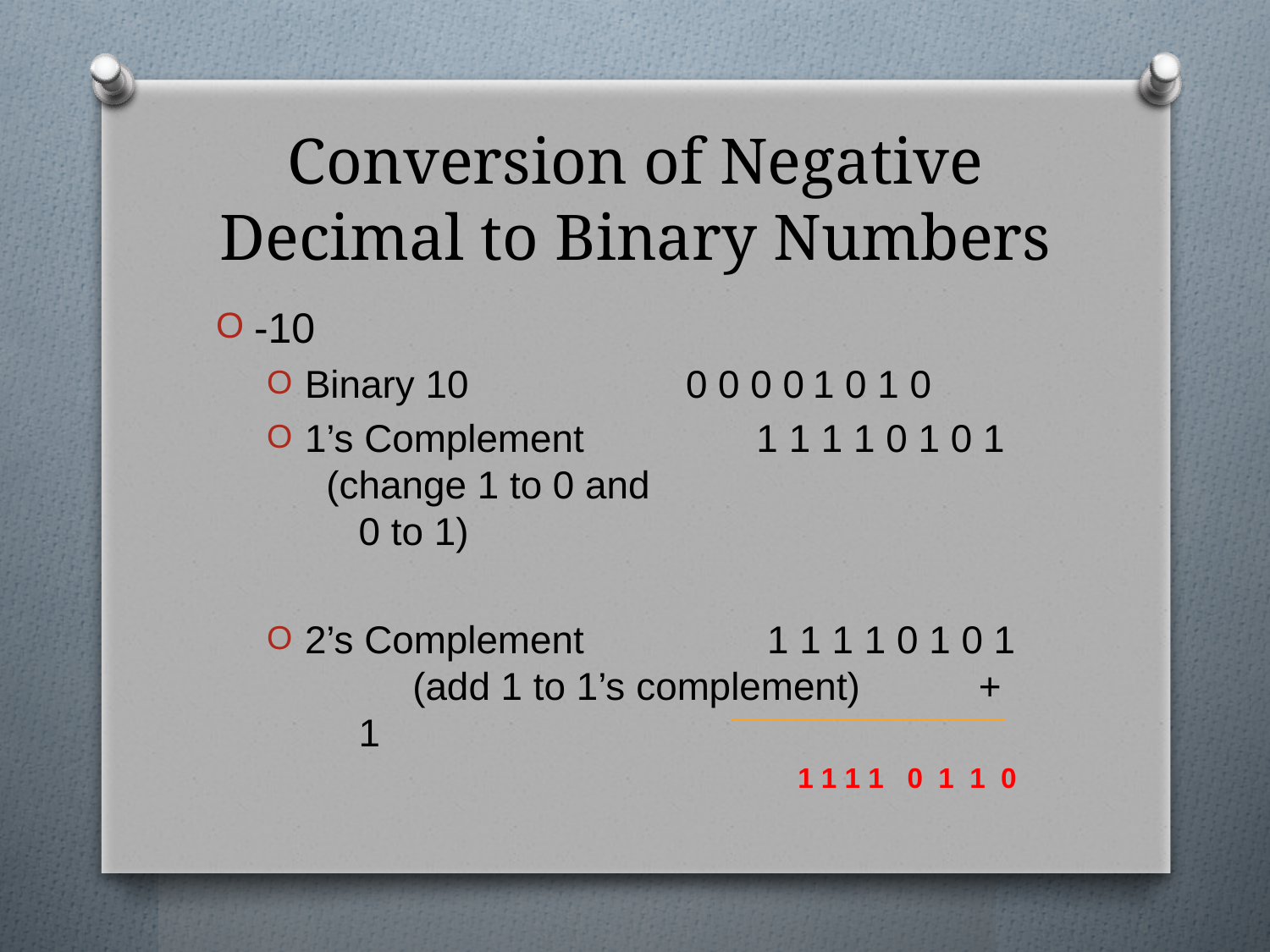

# Conversion of Negative Decimal to Binary Numbers
-10
Binary 10 		0 0 0 0	1 0 1 0
1’s Complement                1 1 1 1 0 1 0 1       (change 1 to 0 and                                           0 to 1)

2’s Complement                 1 1 1 1 0 1 0 1              (add 1 to 1’s complement)           +          1
	       1 1 1 1   0  1  1  0